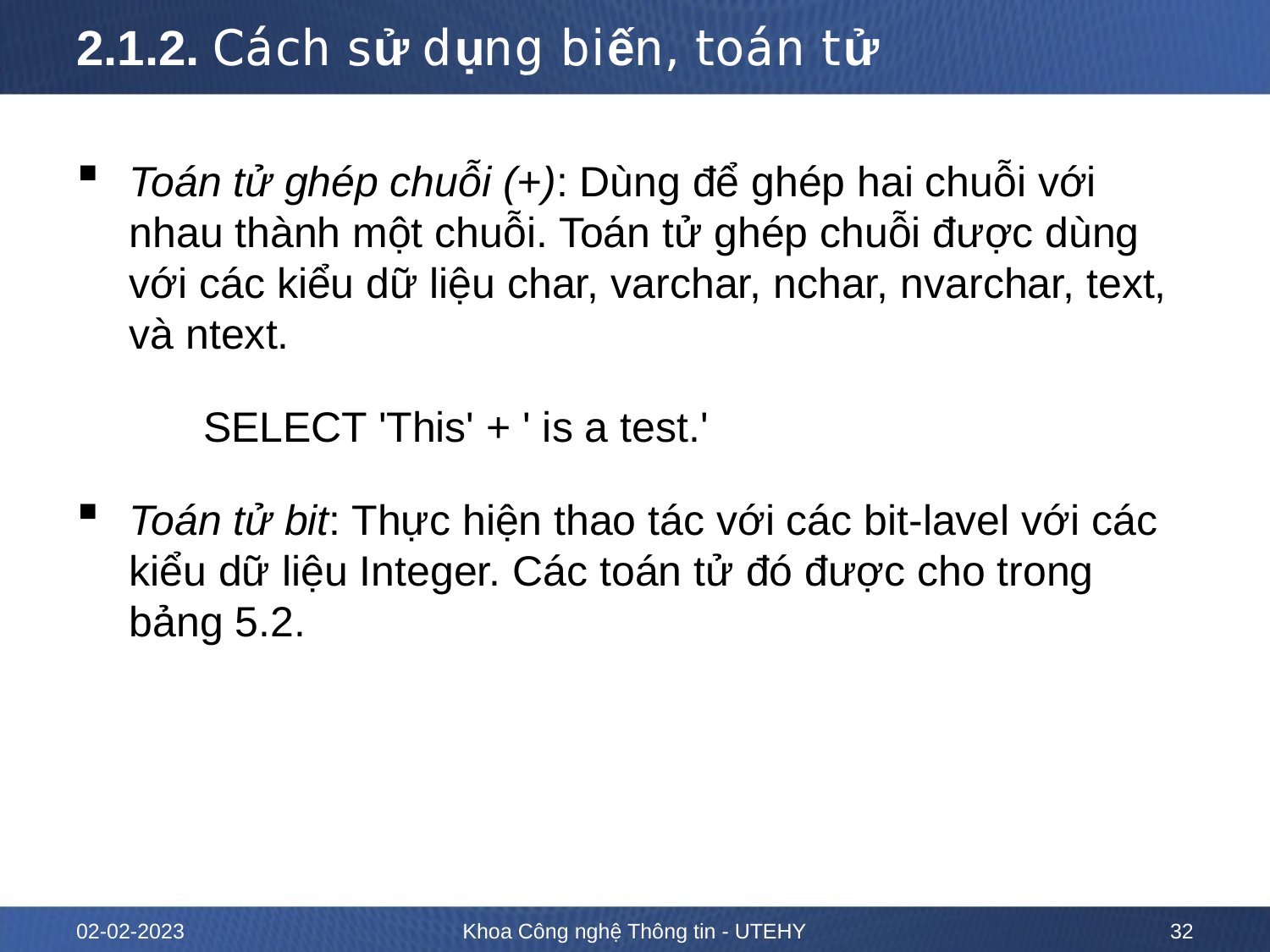

# 2.1.2. Cách sử dụng biến, toán tử
Toán tử ghép chuỗi (+): Dùng để ghép hai chuỗi với nhau thành một chuỗi. Toán tử ghép chuỗi được dùng với các kiểu dữ liệu char, varchar, nchar, nvarchar, text, và ntext.
	SELECT 'This' + ' is a test.'
Toán tử bit: Thực hiện thao tác với các bit-lavel với các kiểu dữ liệu Integer. Các toán tử đó được cho trong bảng 5.2.

02-02-2023
Khoa Công nghệ Thông tin - UTEHY
32